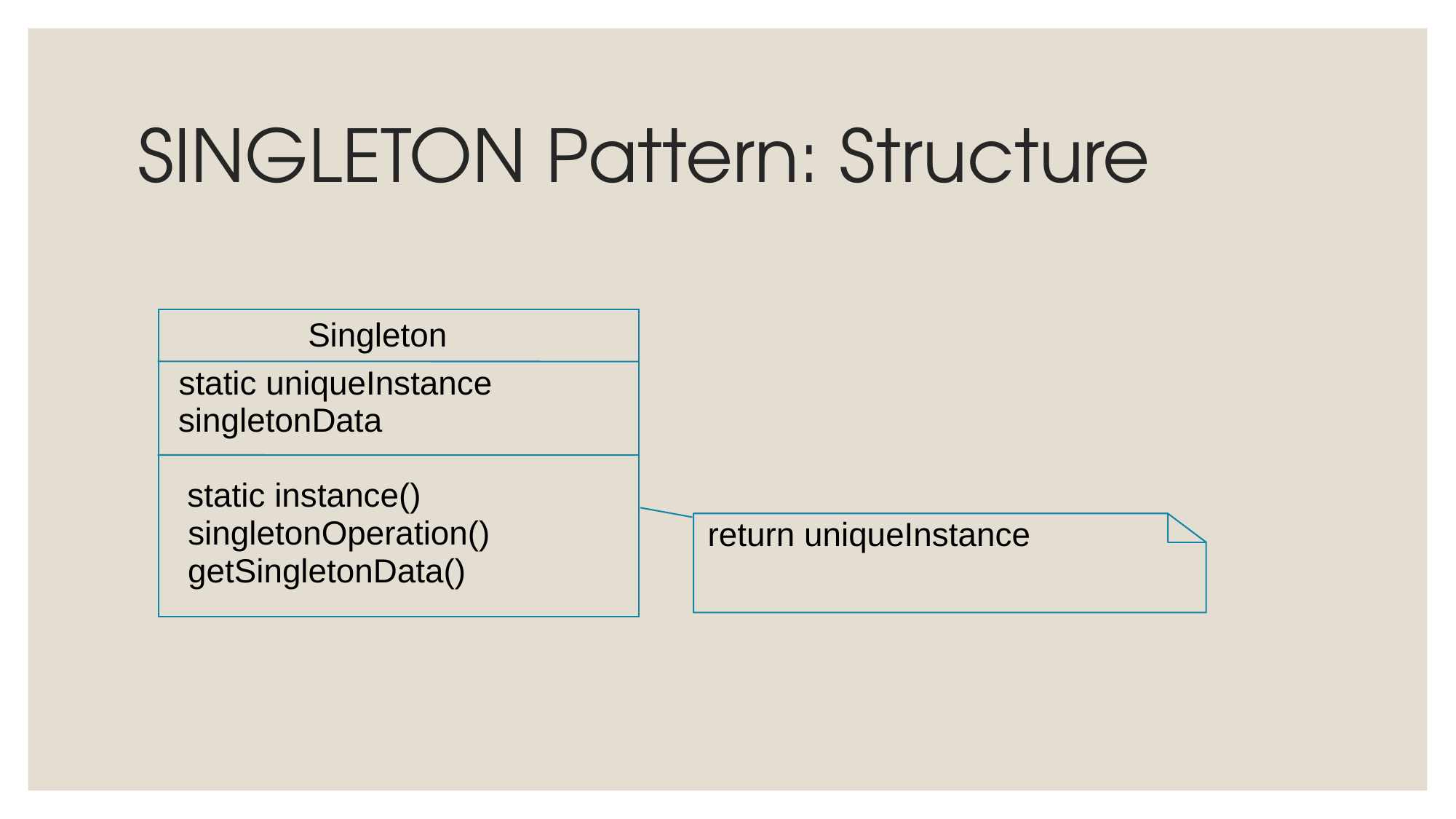

# SINGLETON Pattern: Structure

Singleton

static uniqueInstance
singletonData

static instance()

singletonOperation()
return uniqueInstance
getSingletonData()